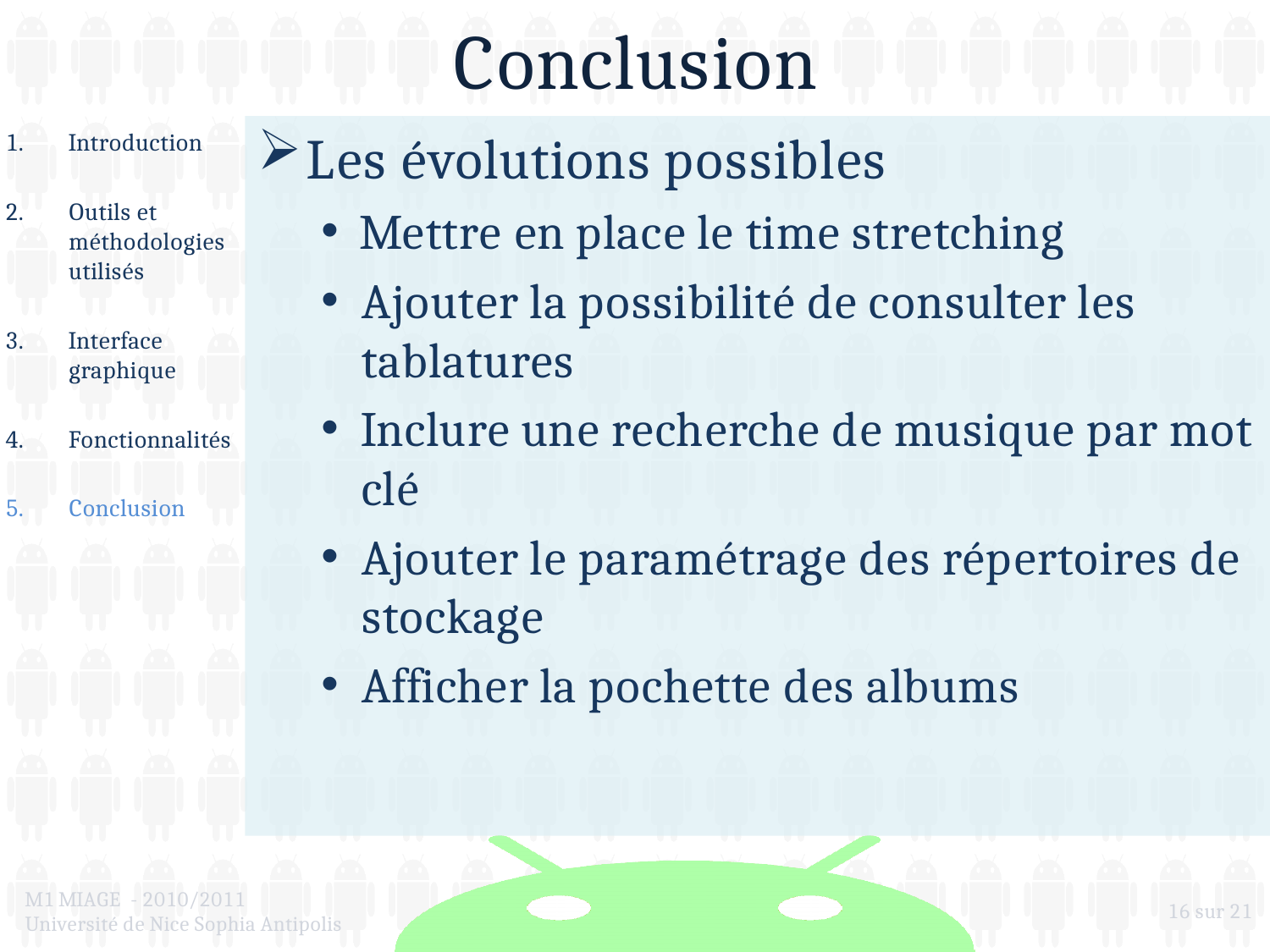

# Conclusion
Introduction

Outils et méthodologies utilisés

Interface graphique

Fonctionnalités

Conclusion

Les évolutions possibles
Mettre en place le time stretching
Ajouter la possibilité de consulter les tablatures
Inclure une recherche de musique par mot clé
Ajouter le paramétrage des répertoires de stockage
Afficher la pochette des albums
M1 MIAGE  - 2010/2011
Université de Nice Sophia Antipolis
16 sur 21